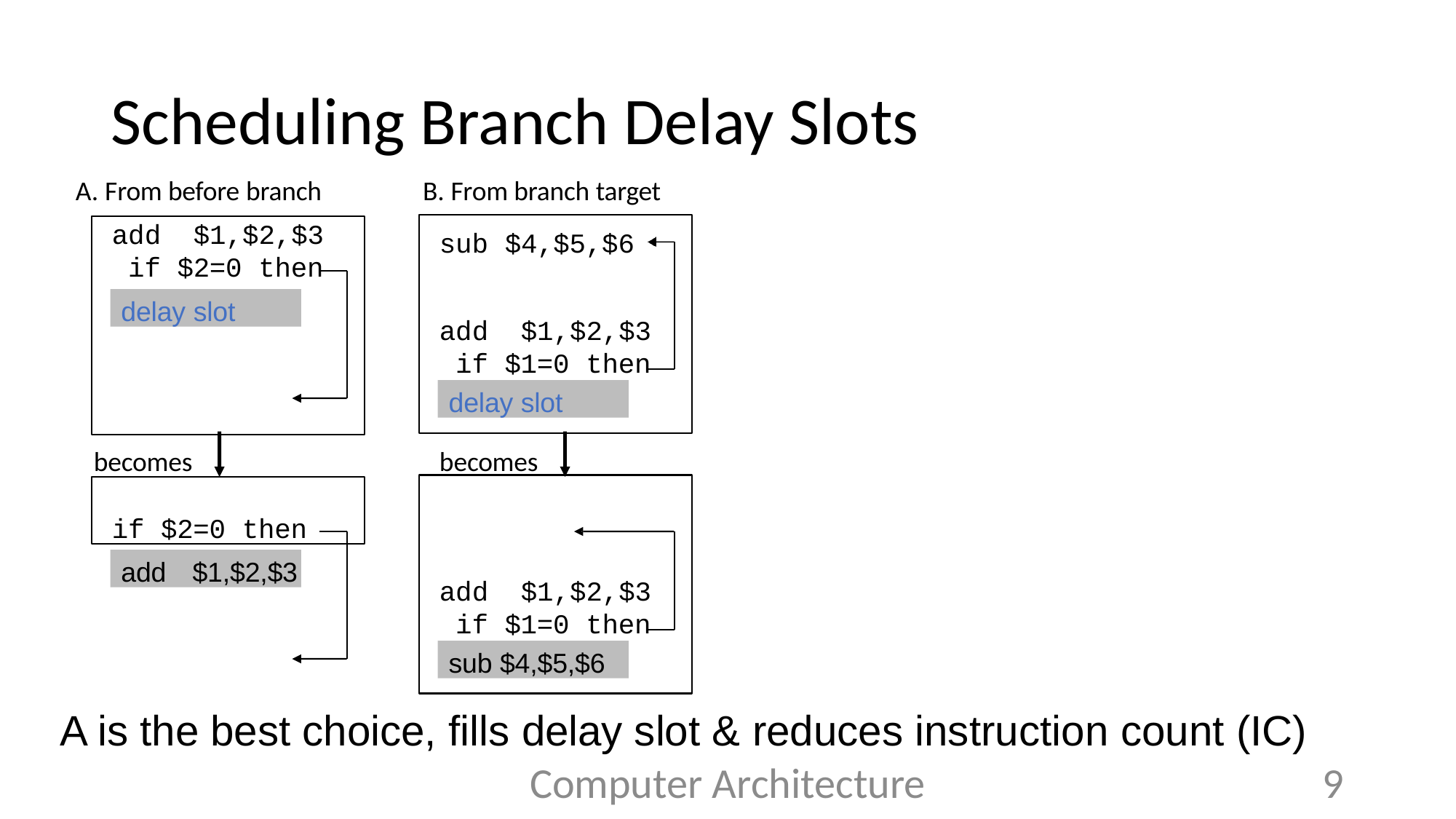

# Scheduling Branch Delay Slots
A. From before branch	B. From branch target

add	$1,$2,$3  if $2=0 then

sub $4,$5,$6

delay slot
add	$1,$2,$3  if $1=0 then
delay slot
becomes
becomes

if $2=0 then

add	$1,$2,$3
add	$1,$2,$3  if $1=0 then
sub $4,$5,$6
A is the best choice, fills delay slot & reduces instruction count (IC)

Computer Architecture
9